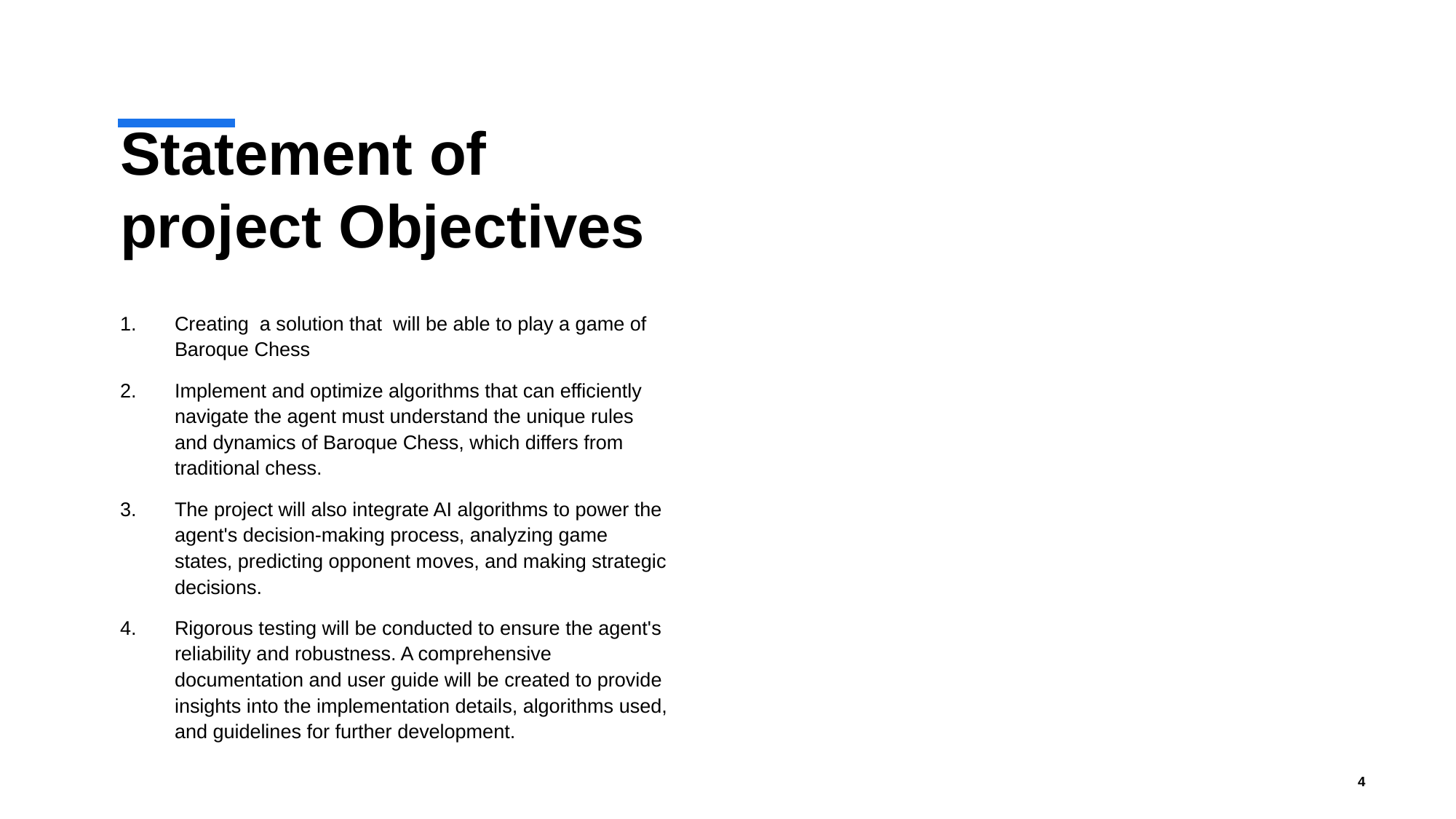

# Statement of project Objectives

Creating  a solution that  will be able to play a game of Baroque Chess
Implement and optimize algorithms that can efficiently navigate the agent must understand the unique rules and dynamics of Baroque Chess, which differs from traditional chess.
The project will also integrate AI algorithms to power the agent's decision-making process, analyzing game states, predicting opponent moves, and making strategic decisions.
Rigorous testing will be conducted to ensure the agent's reliability and robustness. A comprehensive documentation and user guide will be created to provide insights into the implementation details, algorithms used, and guidelines for further development.
4